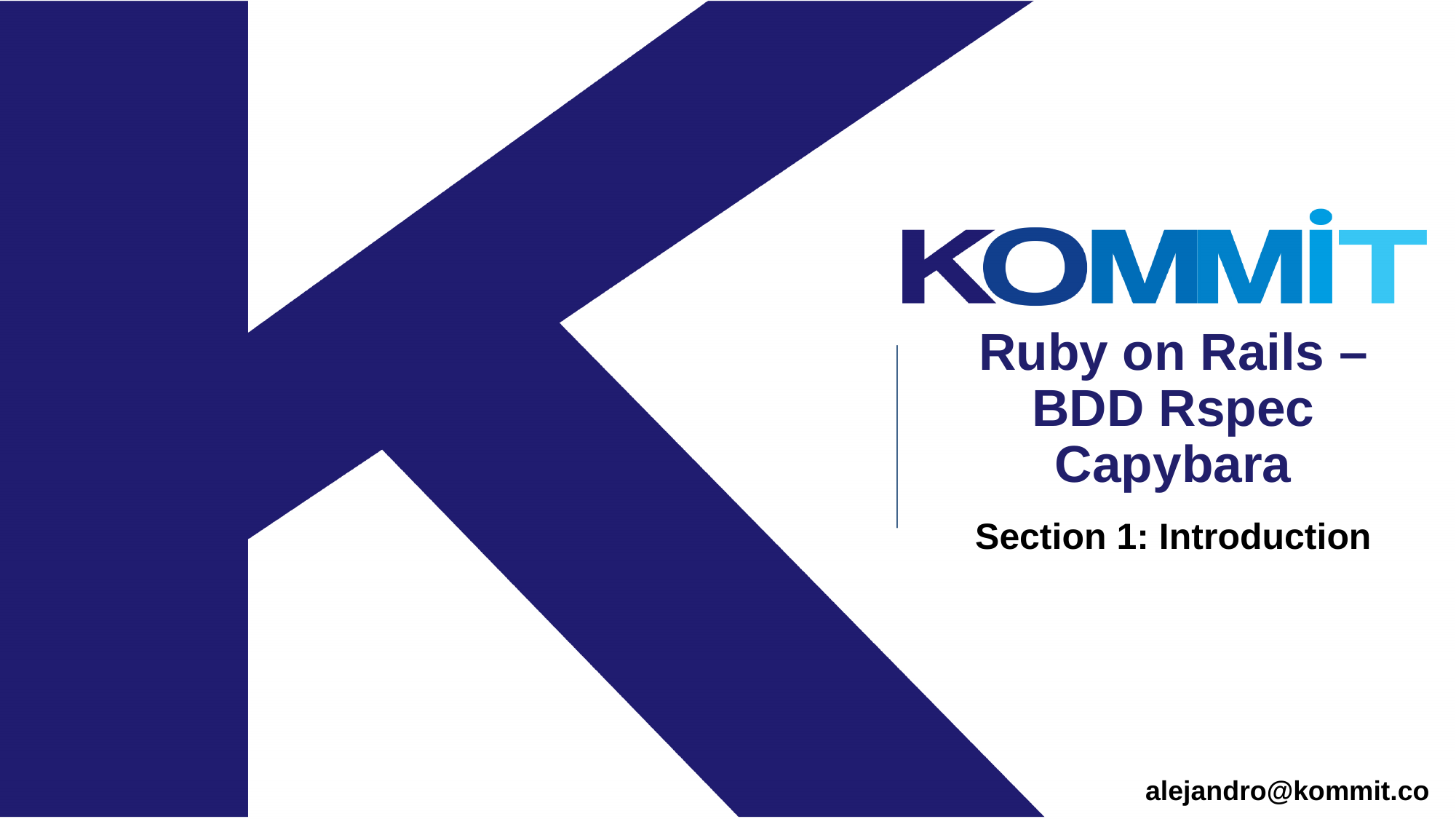

# Ruby on Rails – BDD Rspec Capybara
Section 1: Introduction
alejandro@kommit.co